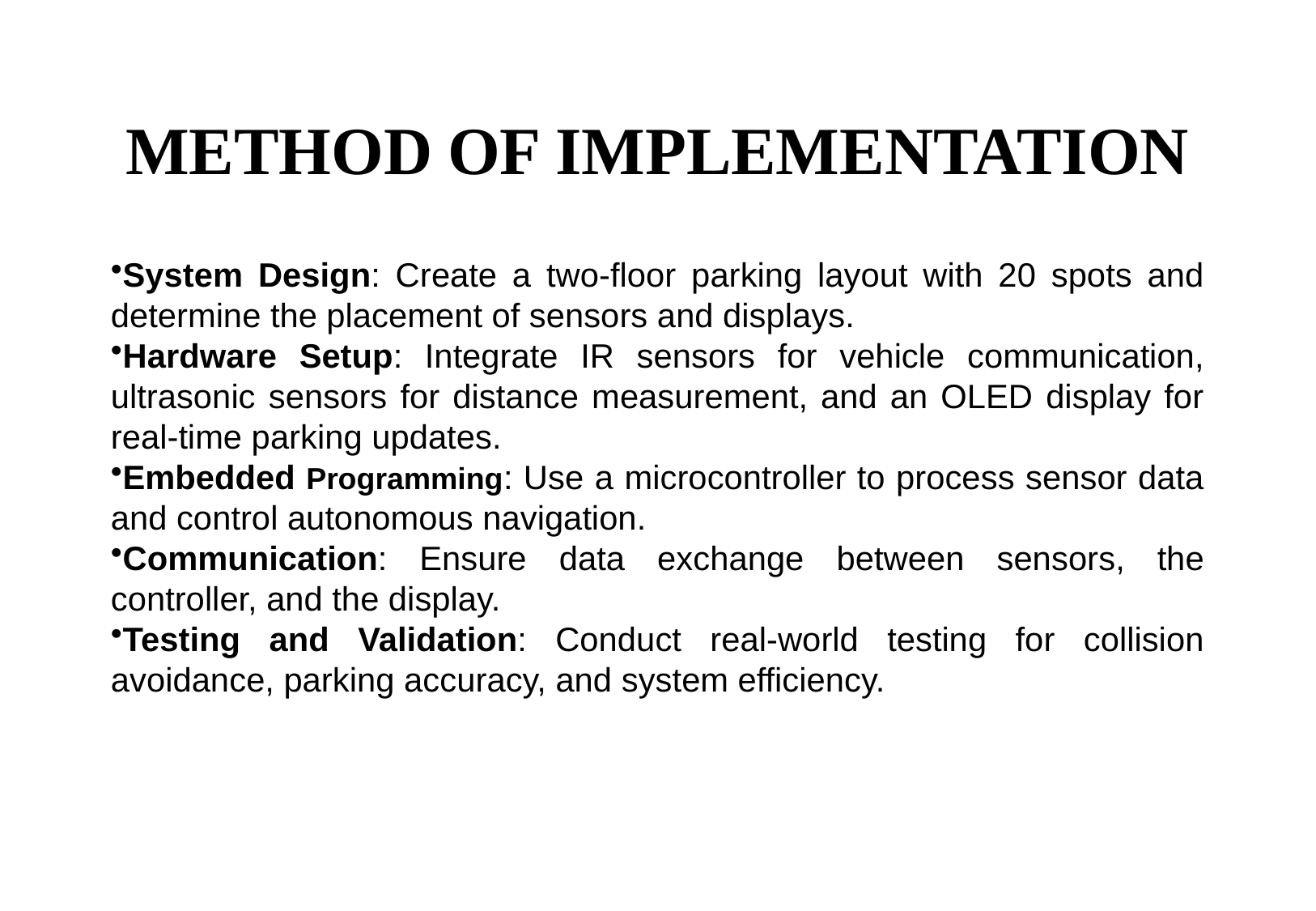

# METHOD OF IMPLEMENTATION
System Design: Create a two-floor parking layout with 20 spots and determine the placement of sensors and displays.
Hardware Setup: Integrate IR sensors for vehicle communication, ultrasonic sensors for distance measurement, and an OLED display for real-time parking updates.
Embedded Programming: Use a microcontroller to process sensor data and control autonomous navigation.
Communication: Ensure data exchange between sensors, the controller, and the display.
Testing and Validation: Conduct real-world testing for collision avoidance, parking accuracy, and system efficiency.